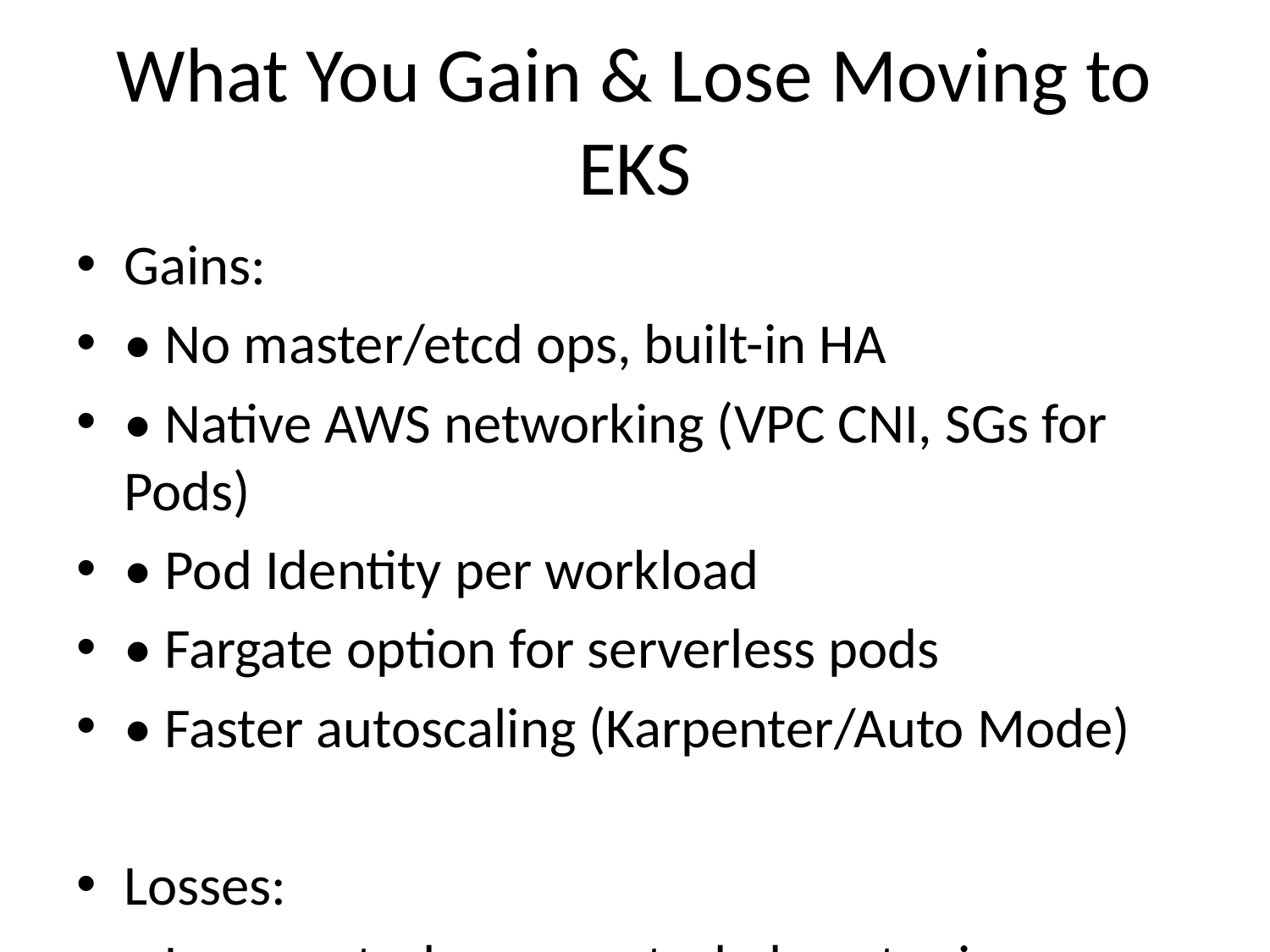

# What You Gain & Lose Moving to EKS
Gains:
• No master/etcd ops, built-in HA
• Native AWS networking (VPC CNI, SGs for Pods)
• Pod Identity per workload
• Fargate option for serverless pods
• Faster autoscaling (Karpenter/Auto Mode)

Losses:
• Less control over control plane tuning
• Limited CNI flexibility vs DIY
• Extra per-cluster cost